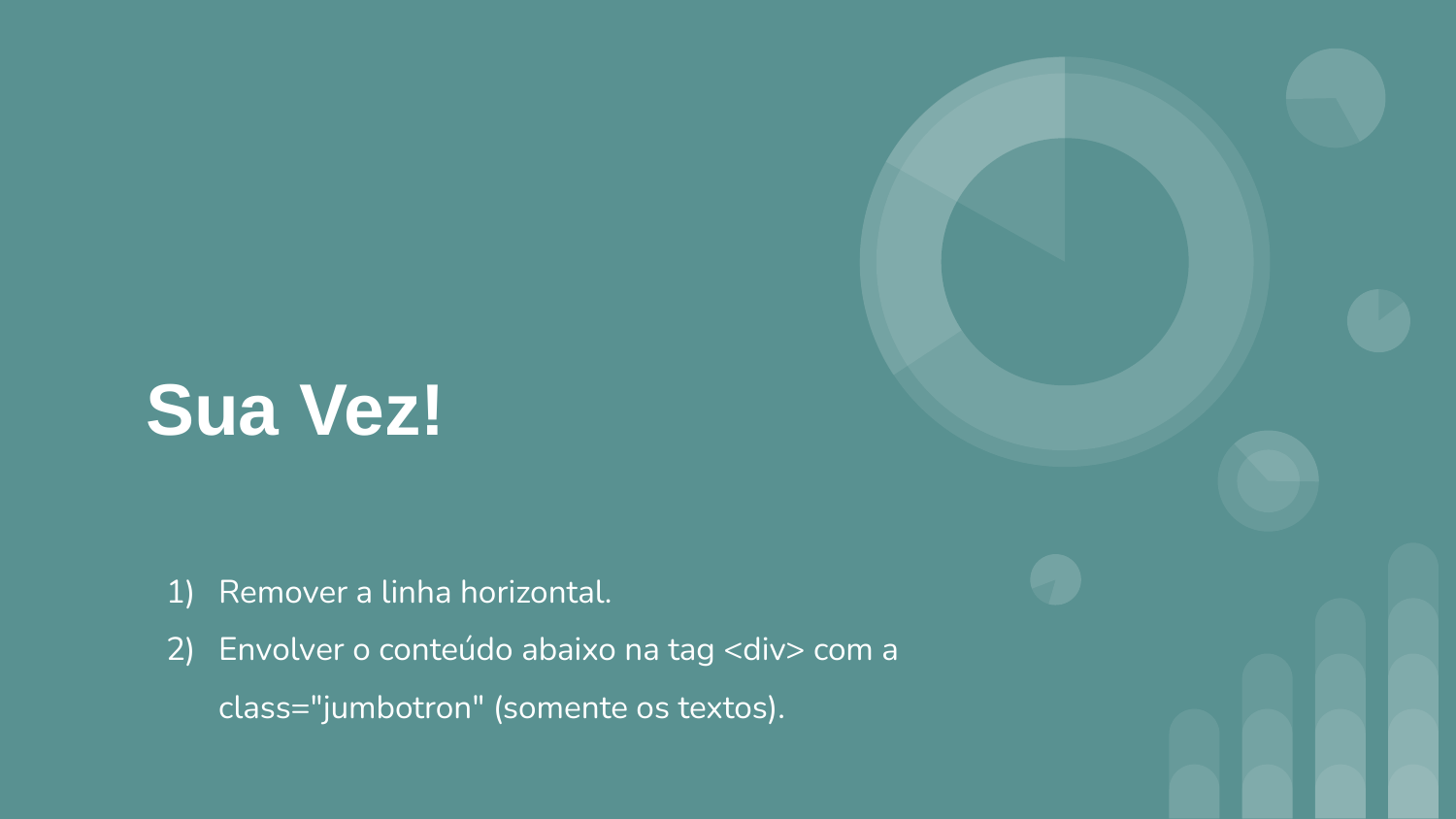

# Sua Vez!
Remover a linha horizontal.
Envolver o conteúdo abaixo na tag <div> com a class="jumbotron" (somente os textos).